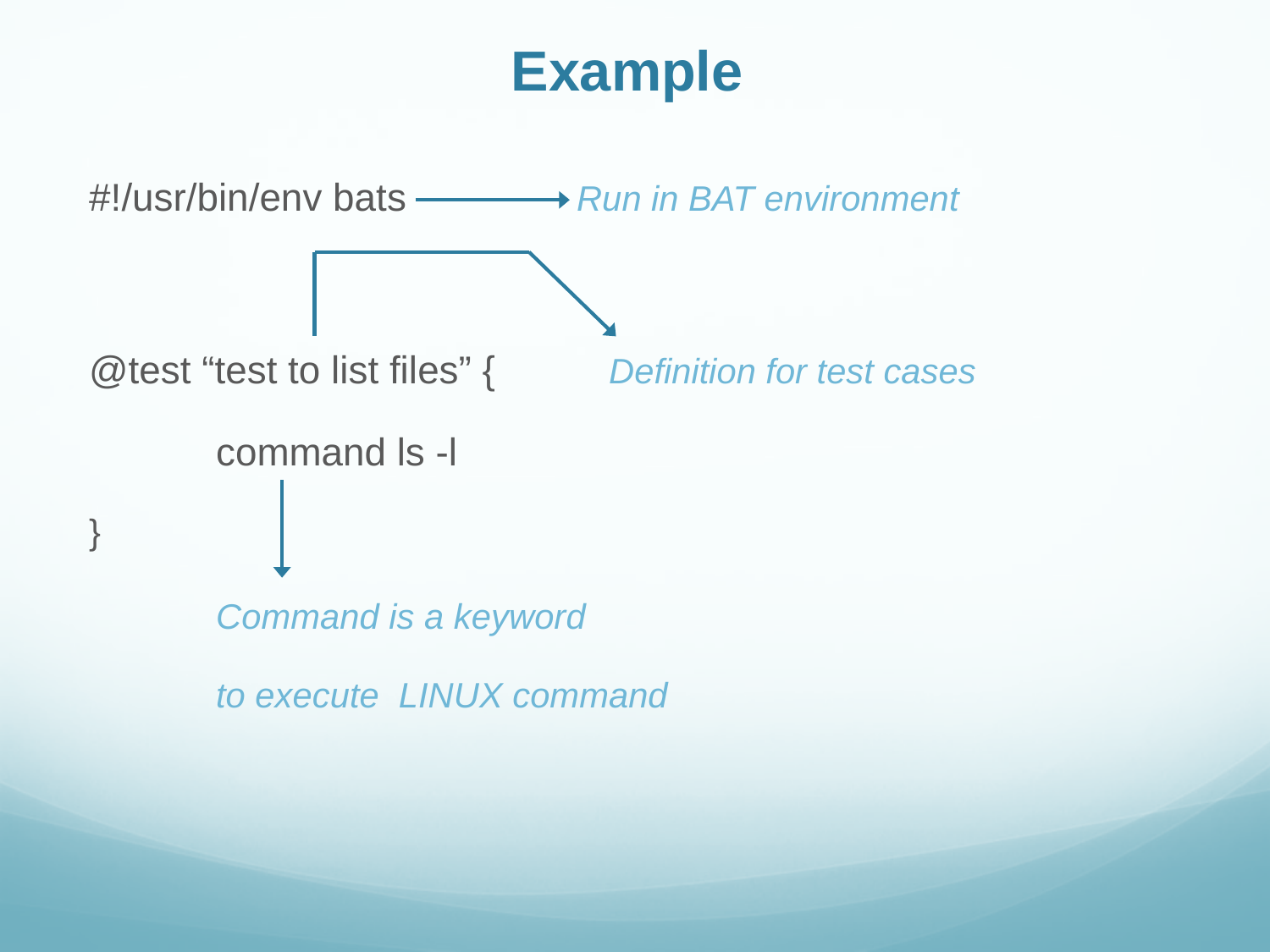

# Example
#!/usr/bin/env bats	         Run in BAT environment

@test “test to list files” {	 Definition for test cases
	command ls -l
}
	Command is a keyword
	to execute  LINUX command